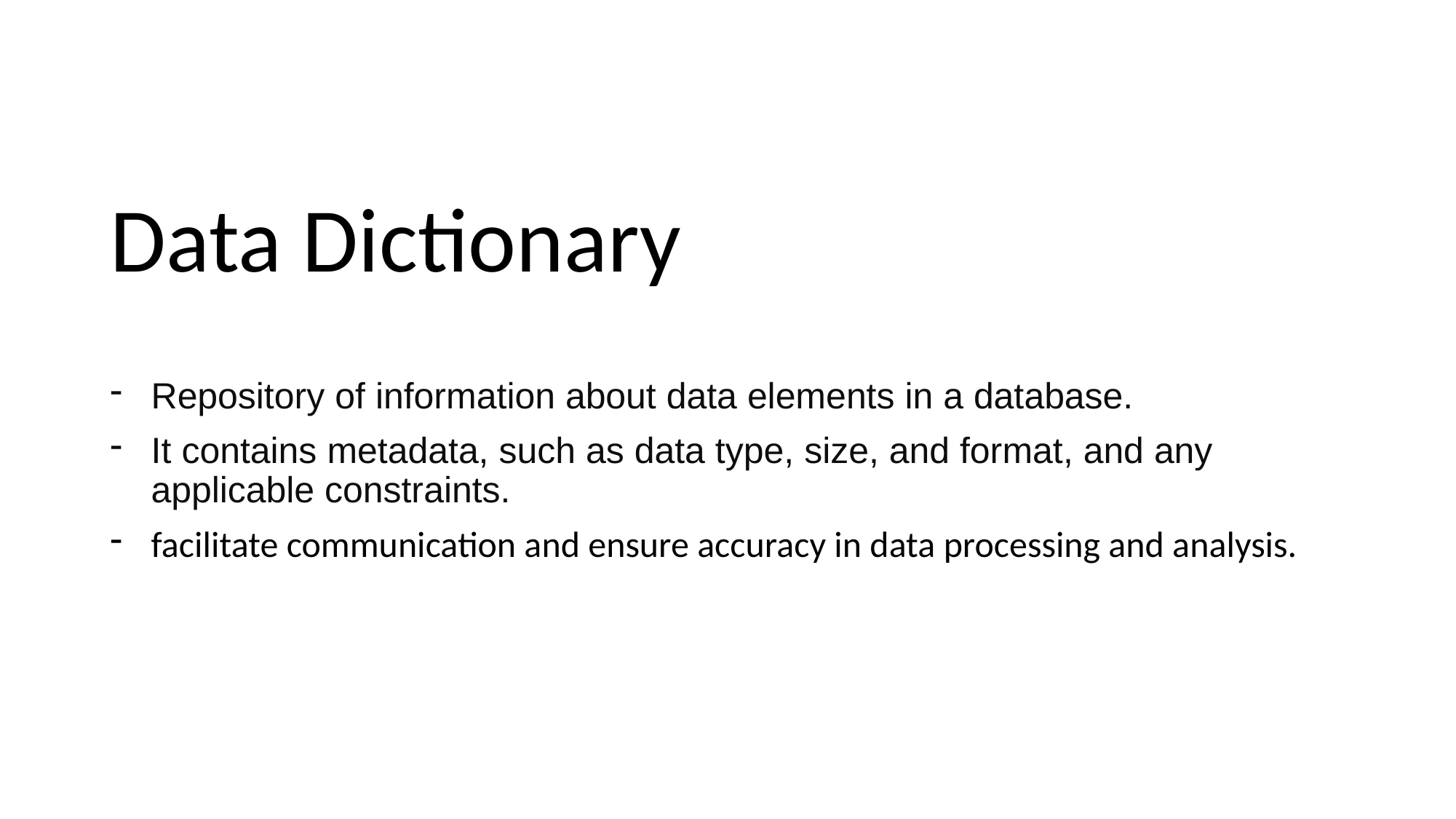

# Data Dictionary
Repository of information about data elements in a database.
It contains metadata, such as data type, size, and format, and any applicable constraints.
facilitate communication and ensure accuracy in data processing and analysis.